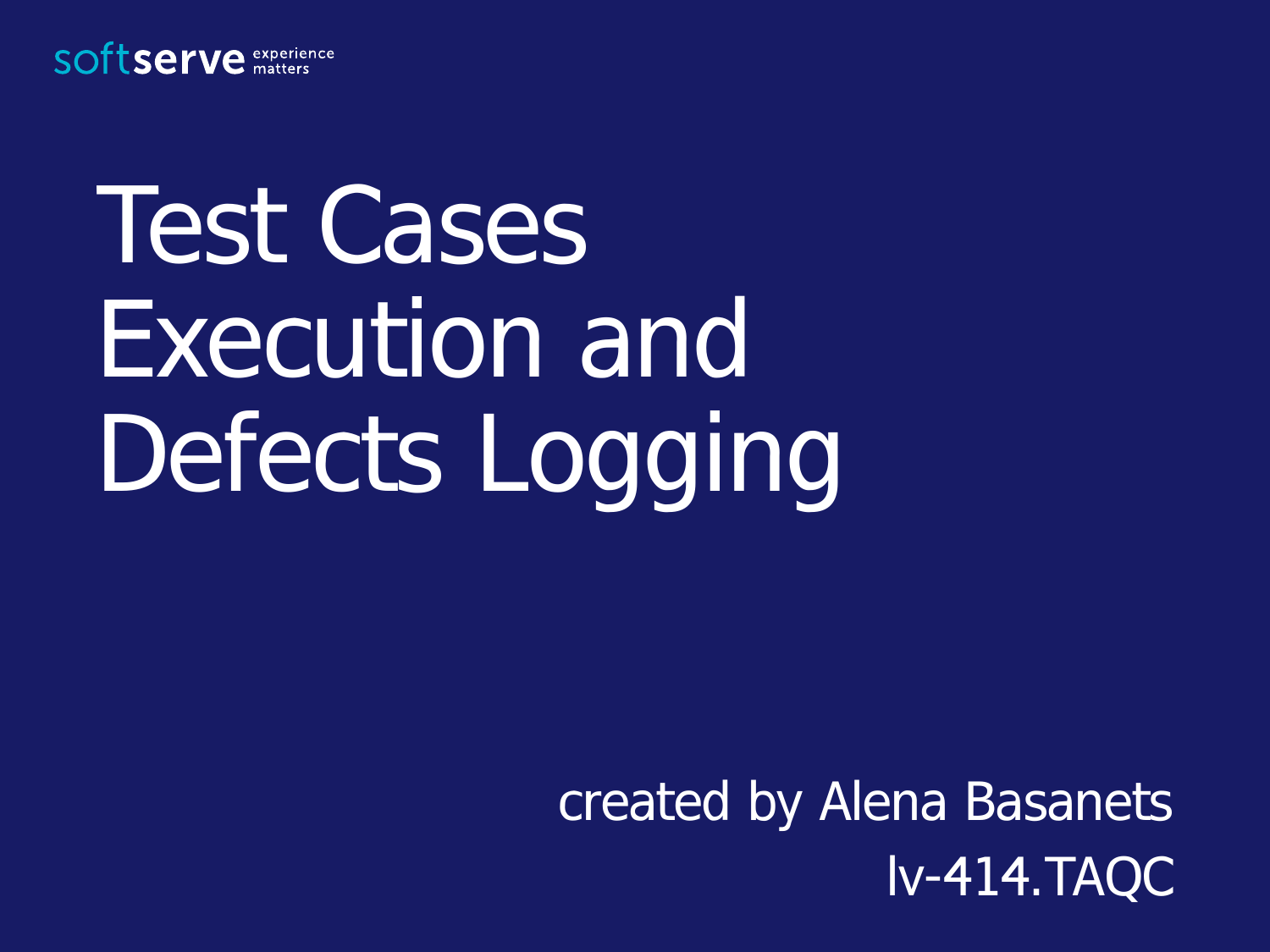

# Test Cases Execution and Defects Logging
created by Alena Basanets
lv-414.TAQC